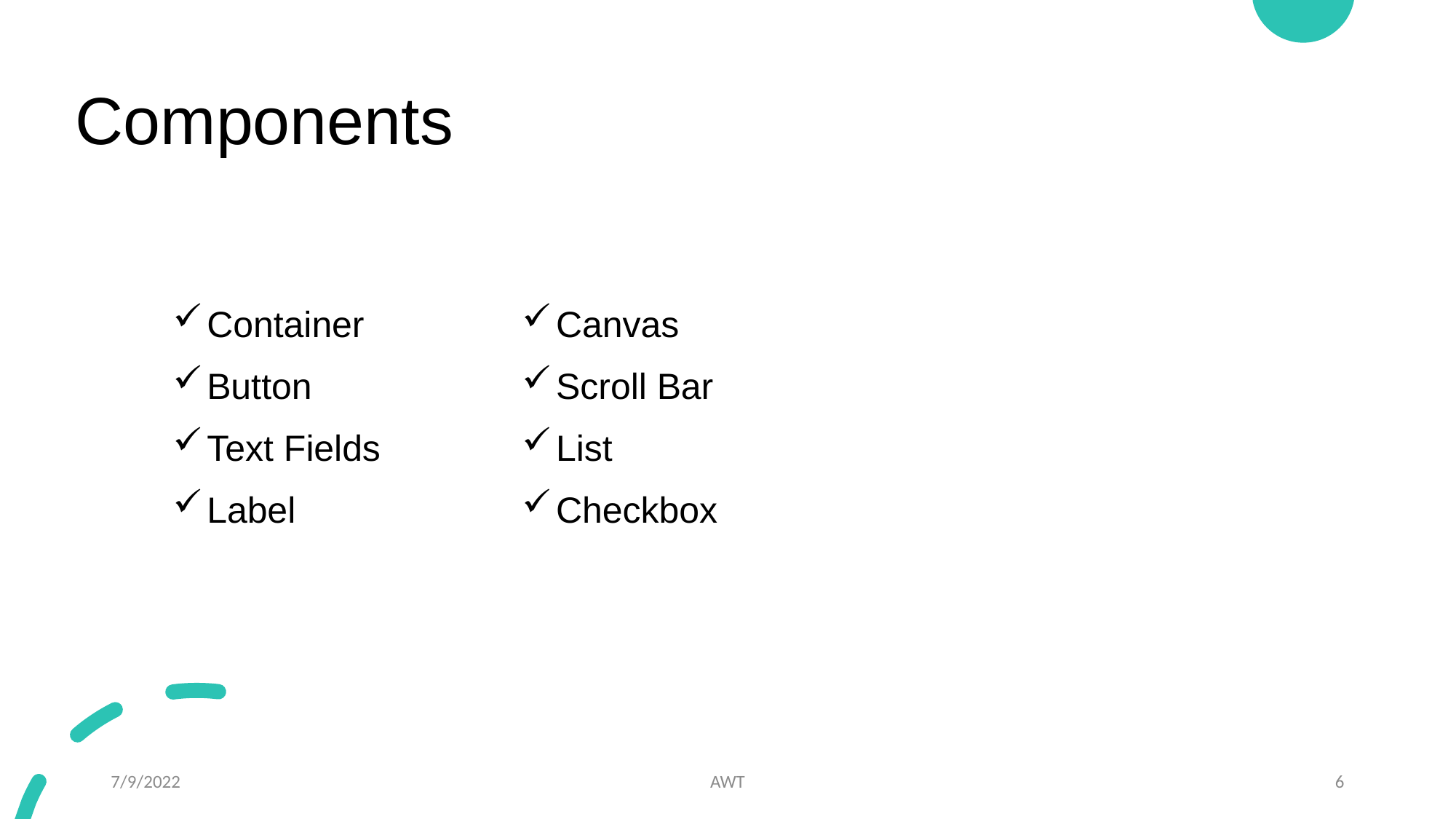

# Components
Container
Button
Text Fields
Label
Canvas
Scroll Bar
List
Checkbox

7/9/2022
AWT
6